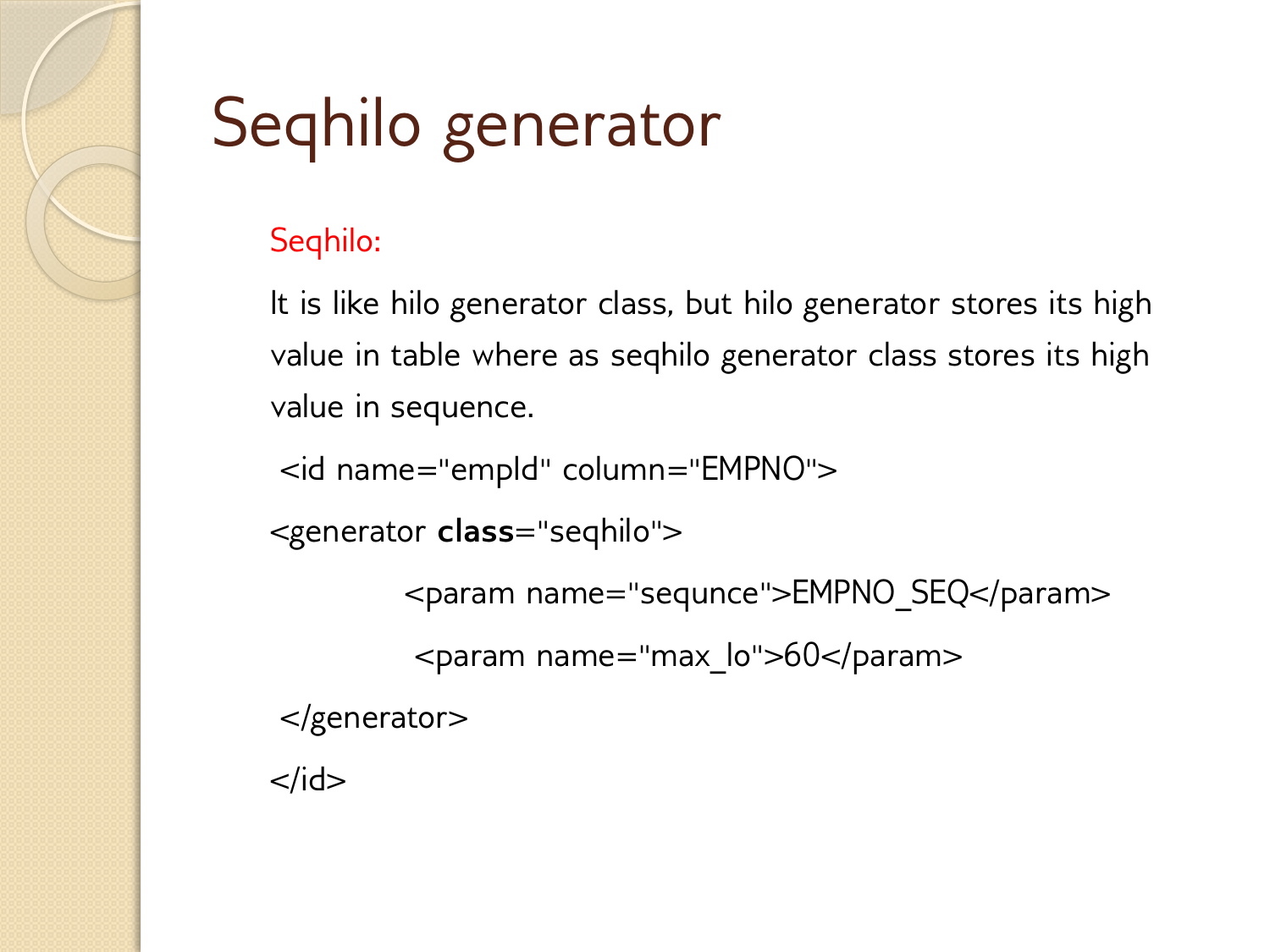

# Seqhilo generator
	Seqhilo:
	It is like hilo generator class, but hilo generator stores its high value in table where as seqhilo generator class stores its high value in sequence.
	 <id name="empId" column="EMPNO">
    		<generator class="seqhilo">
       	 <param name="sequnce">EMPNO_SEQ</param>
      	  <param name="max_lo">60</param>
   		 </generator>
	</id>